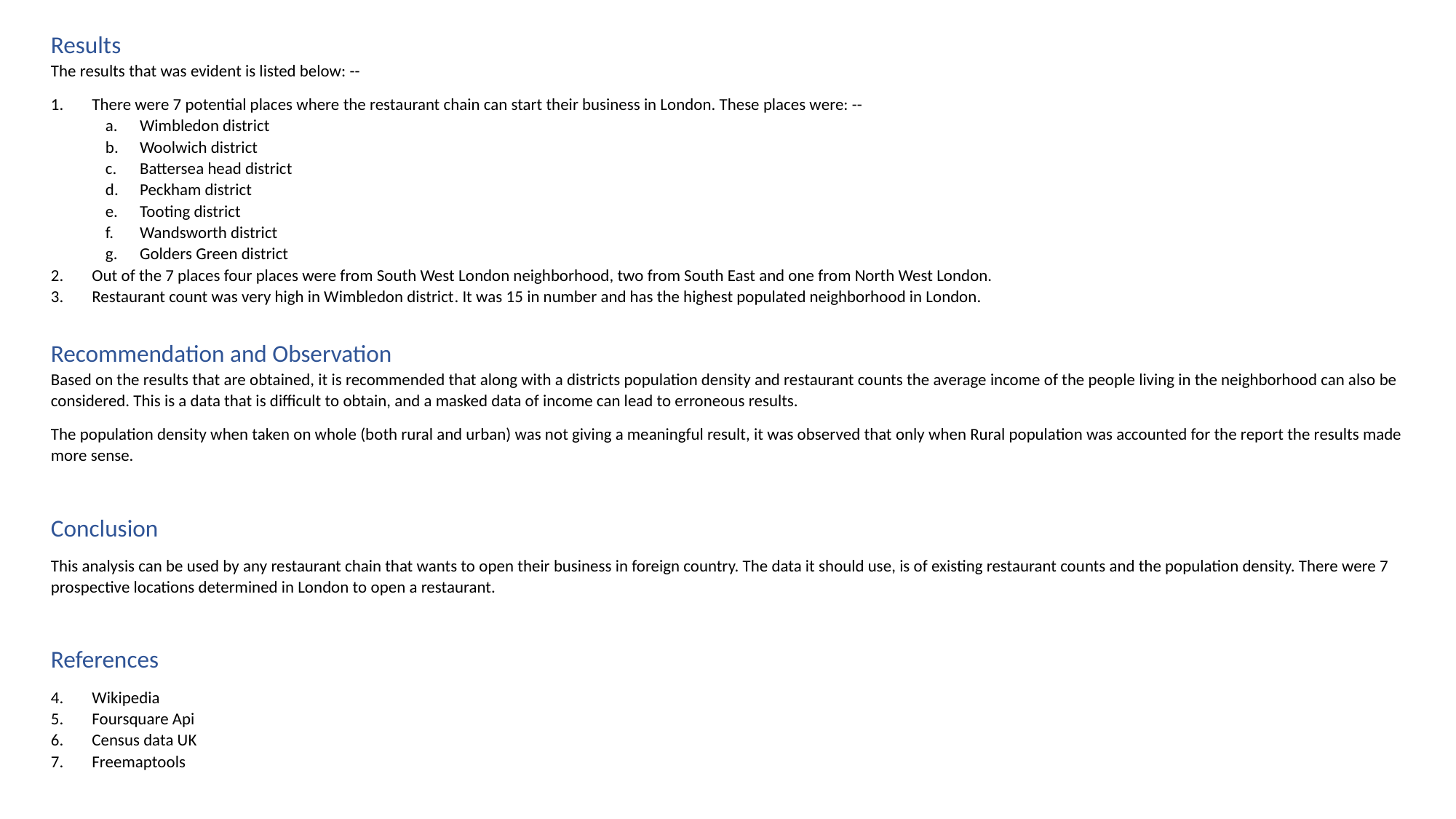

Results
The results that was evident is listed below: --
There were 7 potential places where the restaurant chain can start their business in London. These places were: --
Wimbledon district
Woolwich district
Battersea head district
Peckham district
Tooting district
Wandsworth district
Golders Green district
Out of the 7 places four places were from South West London neighborhood, two from South East and one from North West London.
Restaurant count was very high in Wimbledon district. It was 15 in number and has the highest populated neighborhood in London.
Recommendation and Observation
Based on the results that are obtained, it is recommended that along with a districts population density and restaurant counts the average income of the people living in the neighborhood can also be considered. This is a data that is difficult to obtain, and a masked data of income can lead to erroneous results.
The population density when taken on whole (both rural and urban) was not giving a meaningful result, it was observed that only when Rural population was accounted for the report the results made more sense.

Conclusion
This analysis can be used by any restaurant chain that wants to open their business in foreign country. The data it should use, is of existing restaurant counts and the population density. There were 7 prospective locations determined in London to open a restaurant.

References
Wikipedia
Foursquare Api
Census data UK
Freemaptools